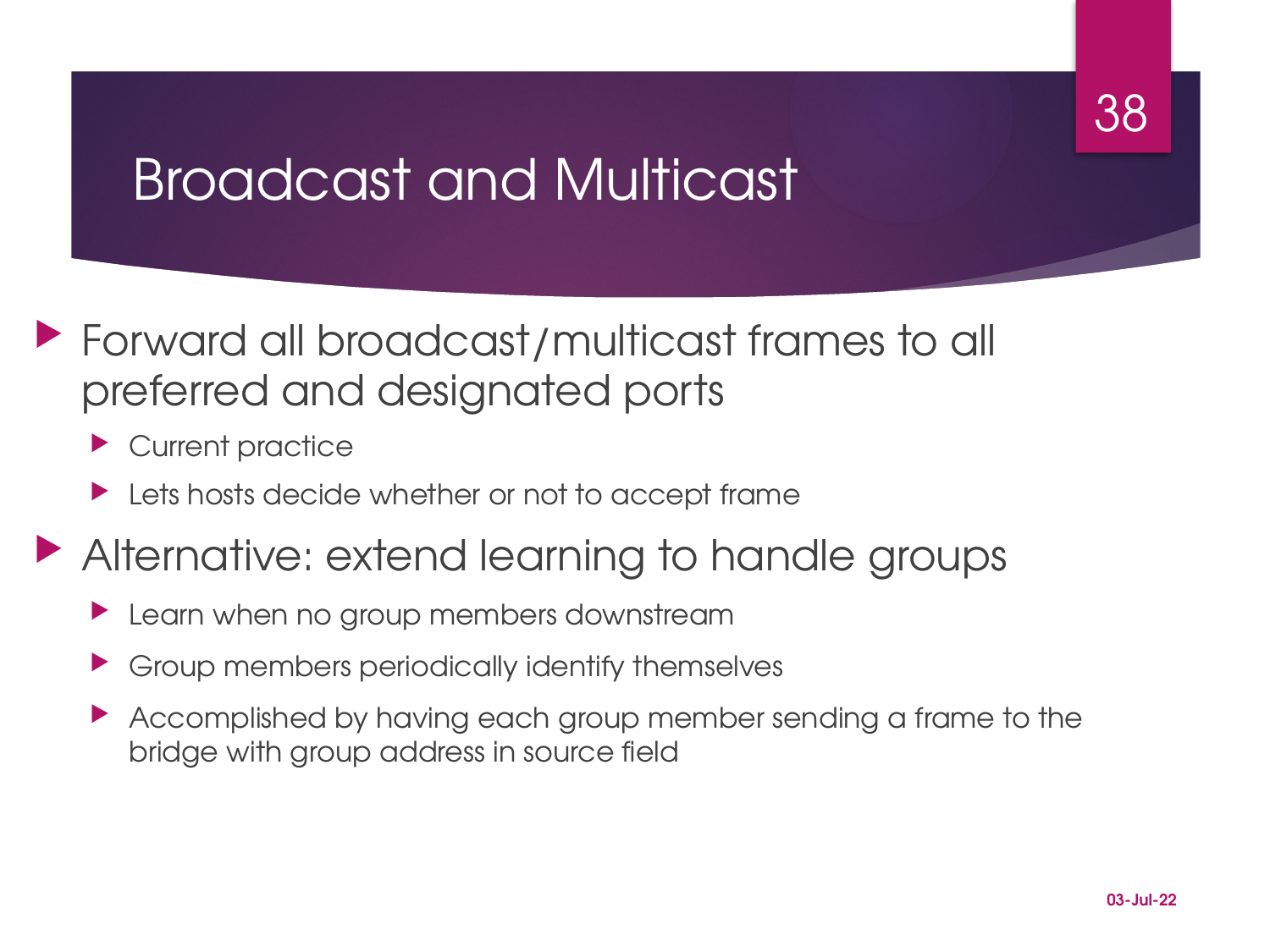

38
# Broadcast and Multicast
Forward all broadcast/multicast frames to all preferred and designated ports
Current practice
Lets hosts decide whether or not to accept frame
Alternative: extend learning to handle groups
Learn when no group members downstream
Group members periodically identify themselves
Accomplished by having each group member sending a frame to the bridge with group address in source field
03-Jul-22